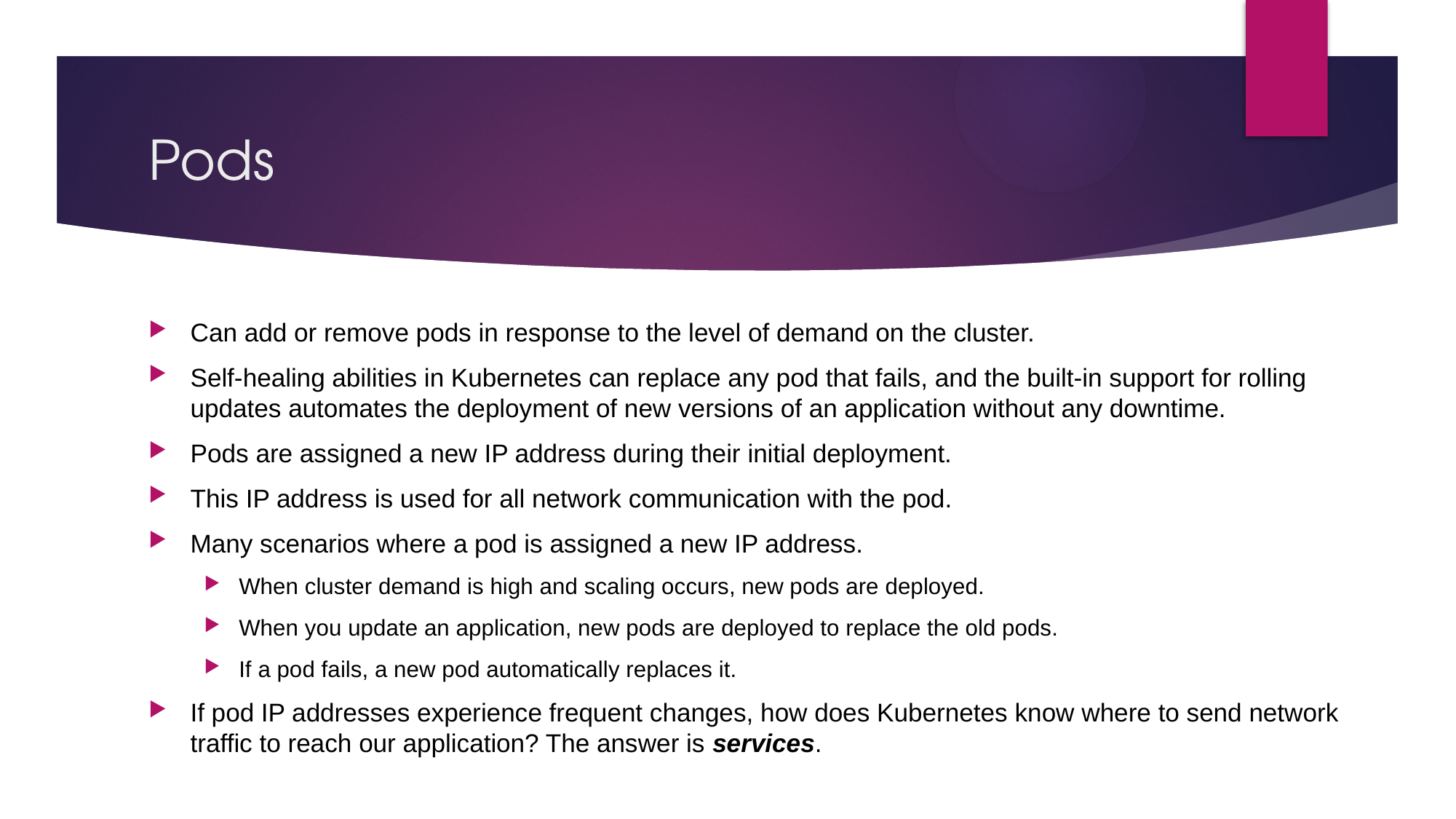

# Pods
Can add or remove pods in response to the level of demand on the cluster.
Self-healing abilities in Kubernetes can replace any pod that fails, and the built-in support for rolling updates automates the deployment of new versions of an application without any downtime.
Pods are assigned a new IP address during their initial deployment.
This IP address is used for all network communication with the pod.
Many scenarios where a pod is assigned a new IP address.
When cluster demand is high and scaling occurs, new pods are deployed.
When you update an application, new pods are deployed to replace the old pods.
If a pod fails, a new pod automatically replaces it.
If pod IP addresses experience frequent changes, how does Kubernetes know where to send network traffic to reach our application? The answer is services.